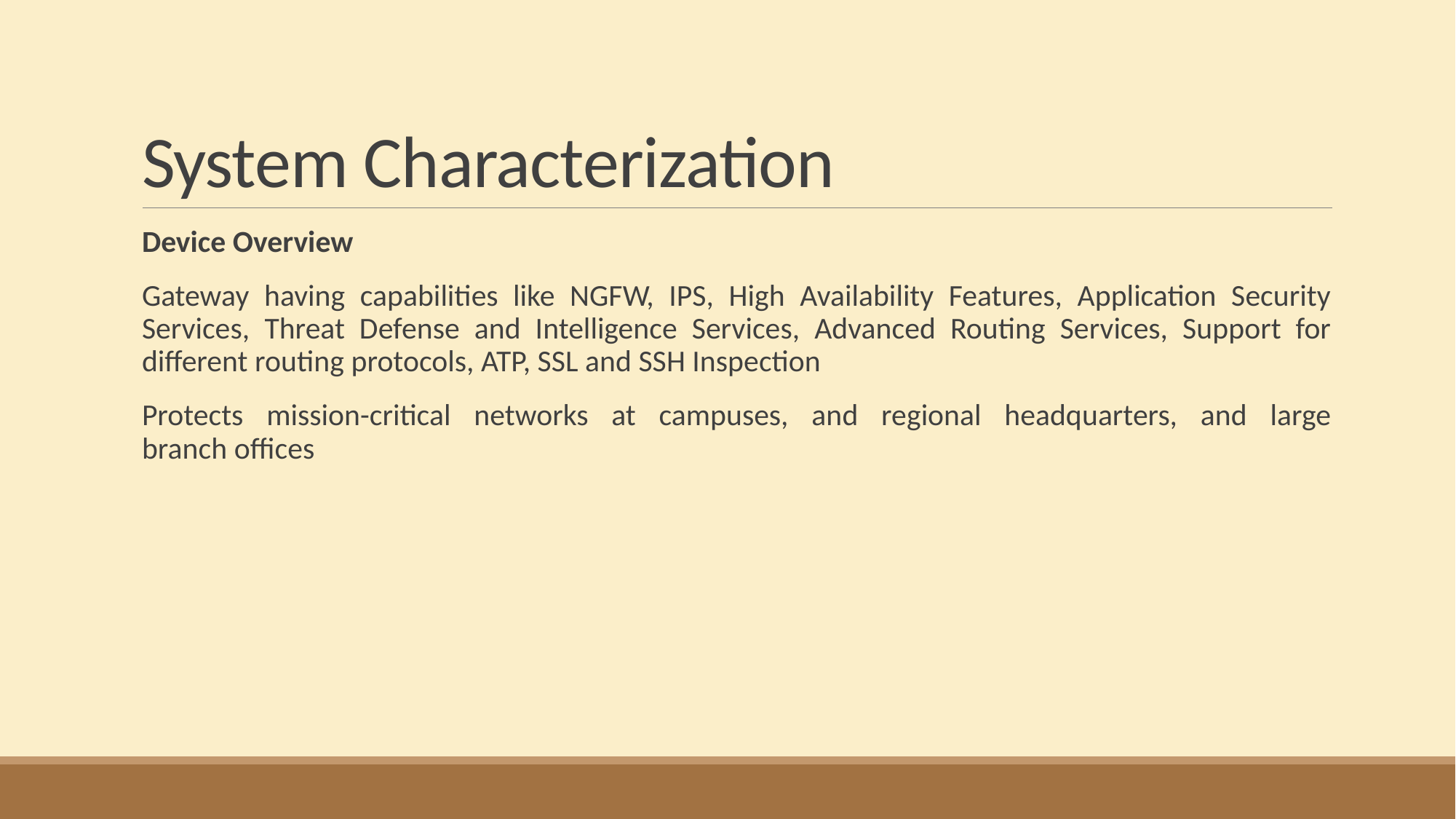

# System Characterization
Device Overview
Gateway having capabilities like NGFW, IPS, High Availability Features, Application Security Services, Threat Defense and Intelligence Services, Advanced Routing Services, Support for different routing protocols, ATP, SSL and SSH Inspection
Protects mission-critical networks at campuses, and regional headquarters, and large branch offices